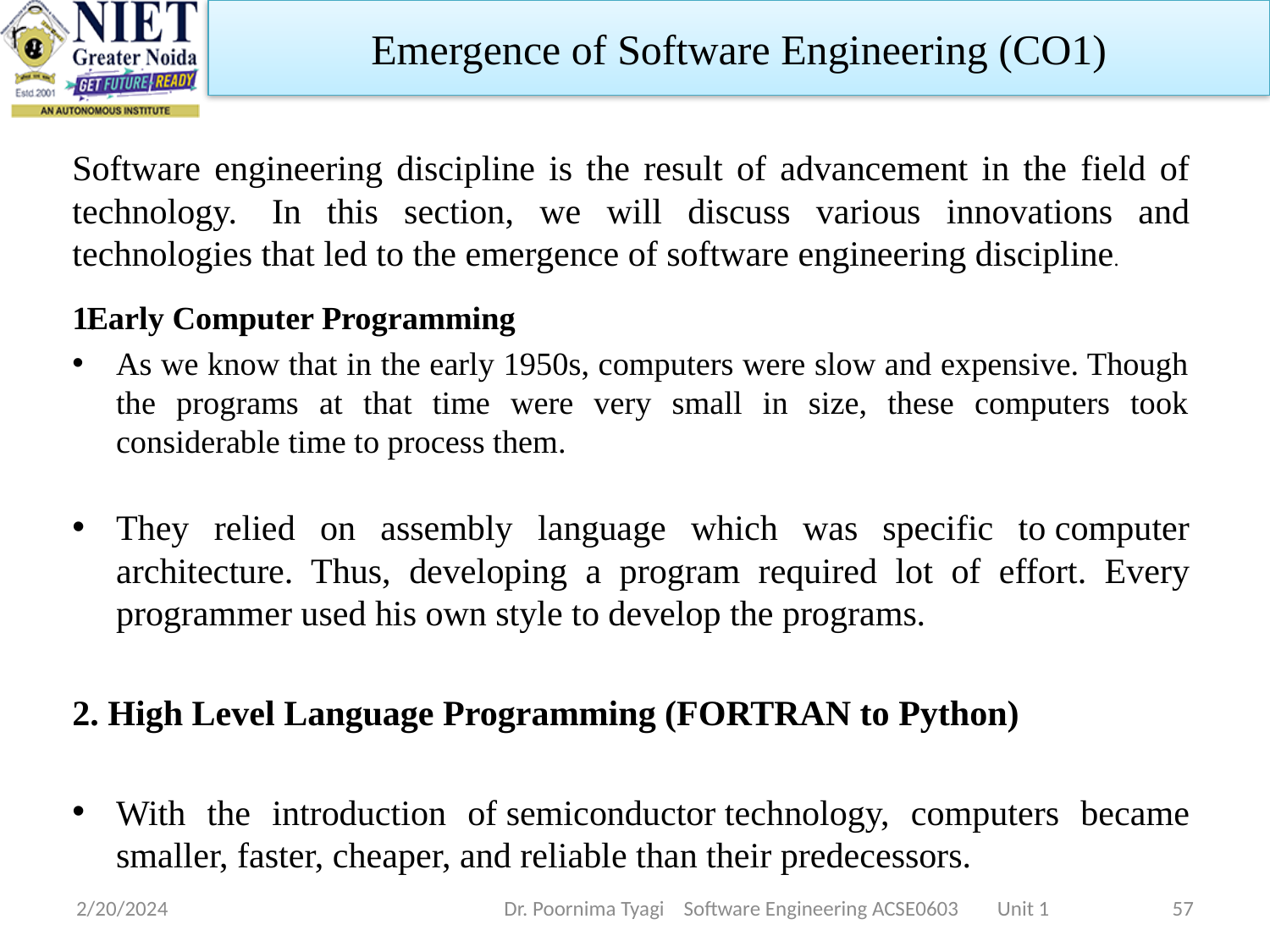

Emergence of Software Engineering (CO1)
Software engineering discipline is the result of advancement in the field of technology.  In this section, we will discuss various innovations and technologies that led to the emergence of software engineering discipline.

Early Computer Programming
As we know that in the early 1950s, computers were slow and expensive. Though the programs at that time were very small in size, these computers took considerable time to process them.

They relied on assembly language which was specific to computer architecture. Thus, developing a program required lot of effort. Every programmer used his own style to develop the programs.

2. High Level Language Programming (FORTRAN to Python)

With the introduction of semiconductor technology, computers became smaller, faster, cheaper, and reliable than their predecessors.

2/20/2024
Dr. Poornima Tyagi    Software Engineering ACSE0603        Unit 1
57